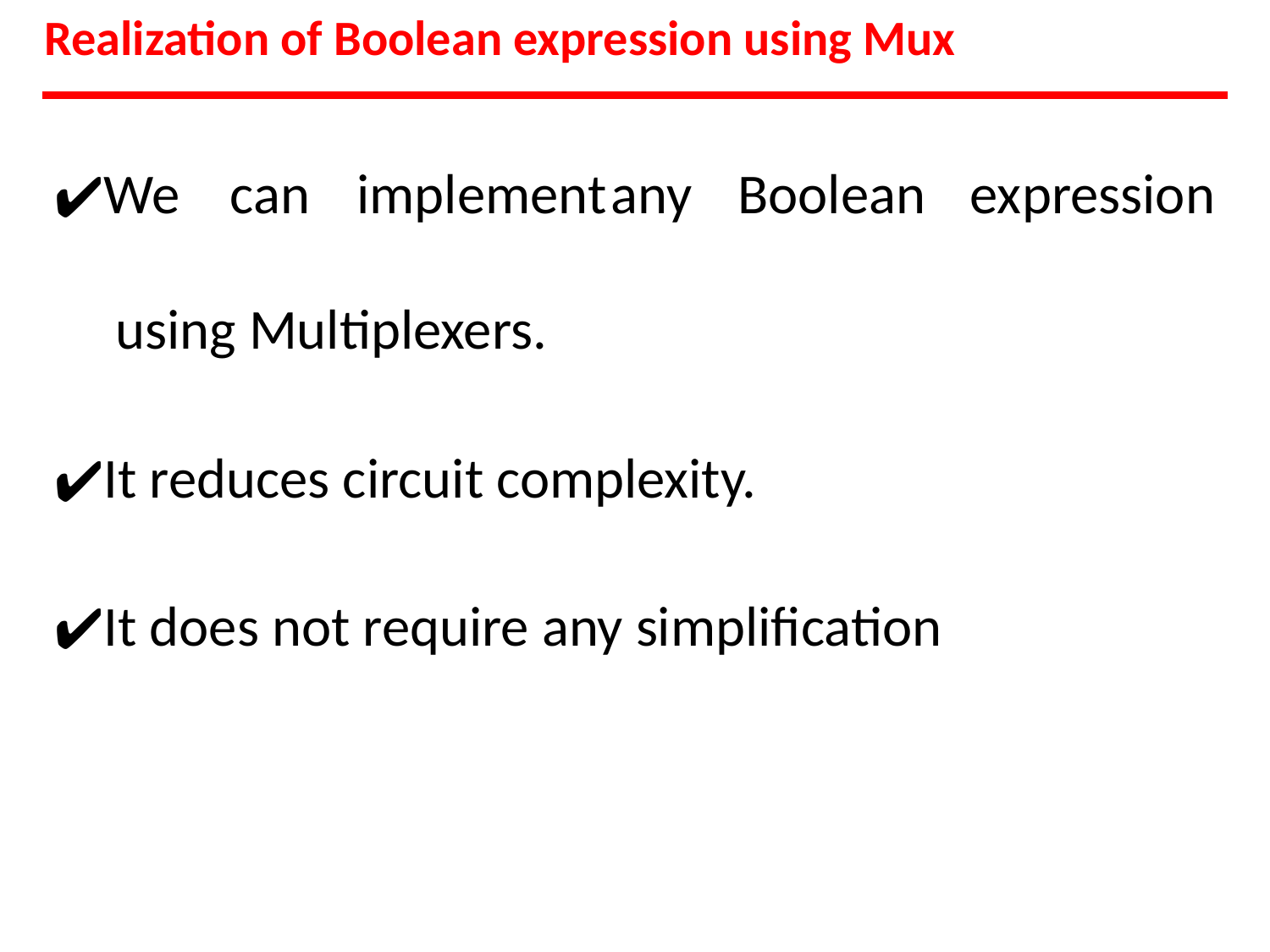

Realization of Boolean expression using Mux
We	can	implement	any	Boolean  using Multiplexers.

expression
It reduces circuit complexity.

It does not require any simplification